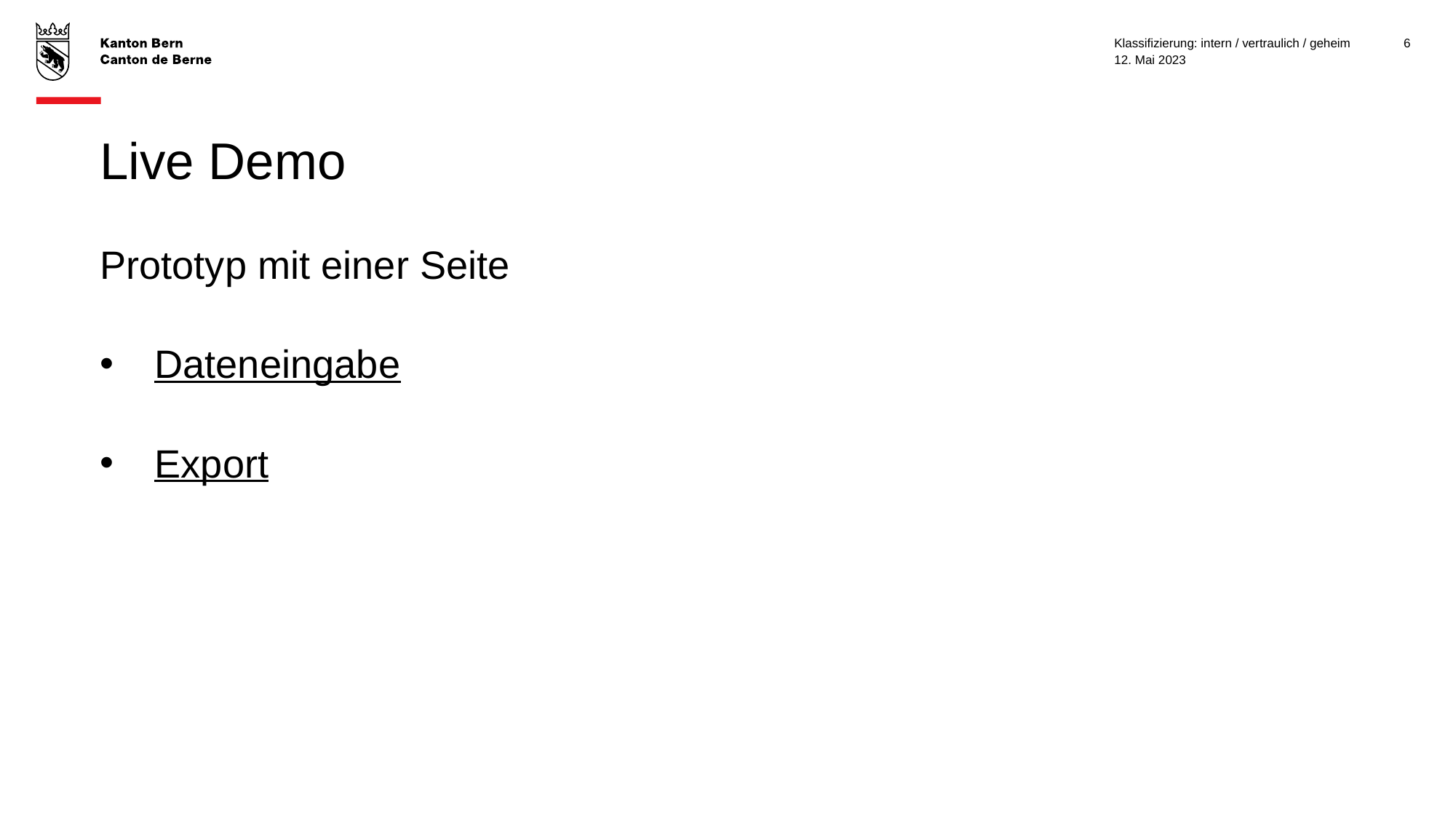

Klassifizierung: intern / vertraulich / geheim
6
12. Mai 2023
# Live Demo
Prototyp mit einer Seite

Dateneingabe

Export